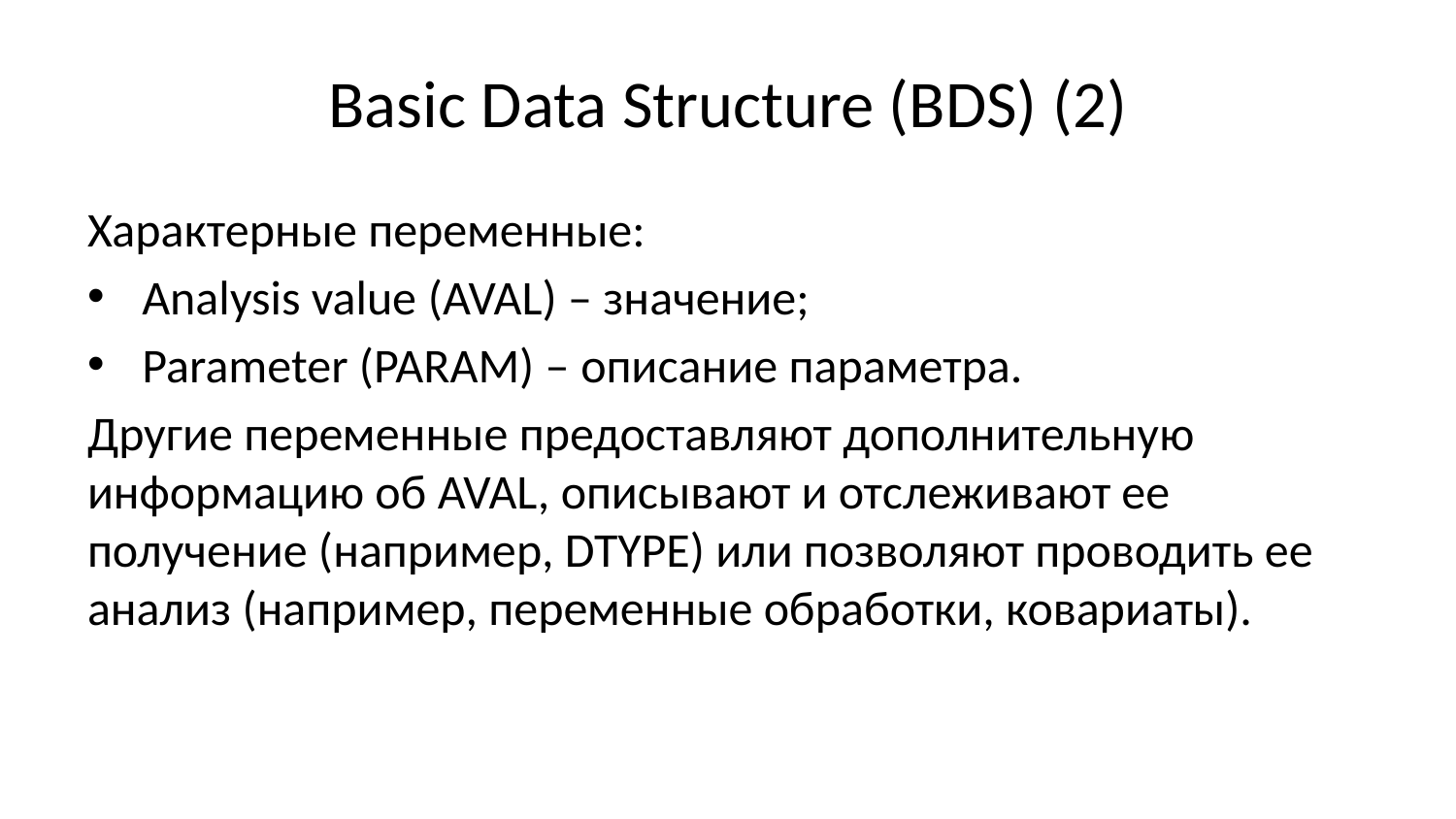

# Basic Data Structure (BDS) (2)
Характерные переменные:
Analysis value (AVAL) – значение;
Parameter (PARAM) – описание параметра.
Другие переменные предоставляют дополнительную информацию об AVAL, описывают и отслеживают ее получение (например, DTYPE) или позволяют проводить ее анализ (например, переменные обработки, ковариаты).